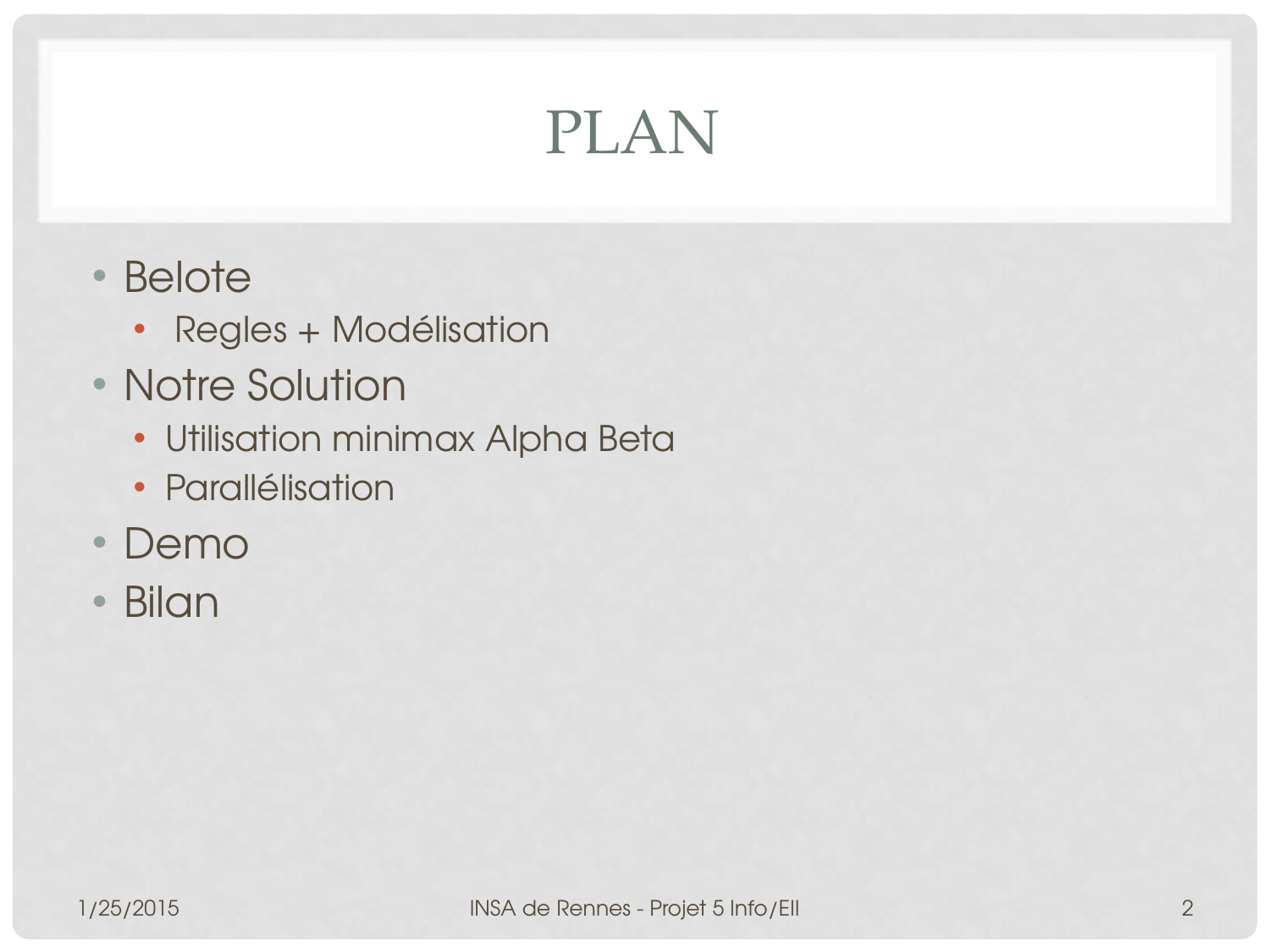

# Plan
Belote
 Regles + Modélisation
Notre Solution
Utilisation minimax Alpha Beta
Parallélisation
Demo
Bilan
1/25/2015
INSA de Rennes - Projet 5 Info/EII
2